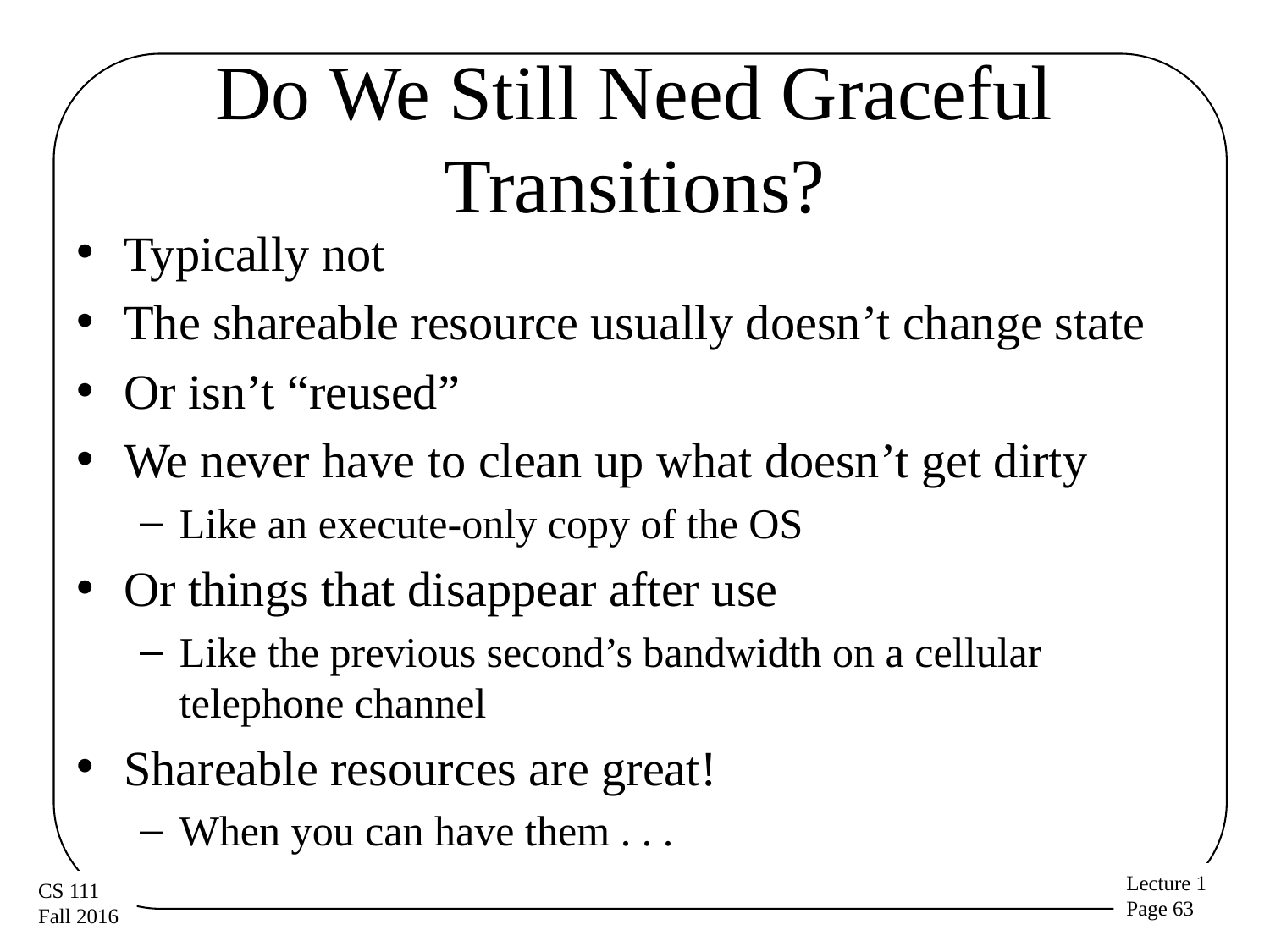

# Do We Still Need Graceful Transitions?
Typically not
The shareable resource usually doesn’t change state
Or isn’t “reused”
We never have to clean up what doesn’t get dirty
Like an execute-only copy of the OS
Or things that disappear after use
Like the previous second’s bandwidth on a cellular telephone channel
Shareable resources are great!
When you can have them . . .